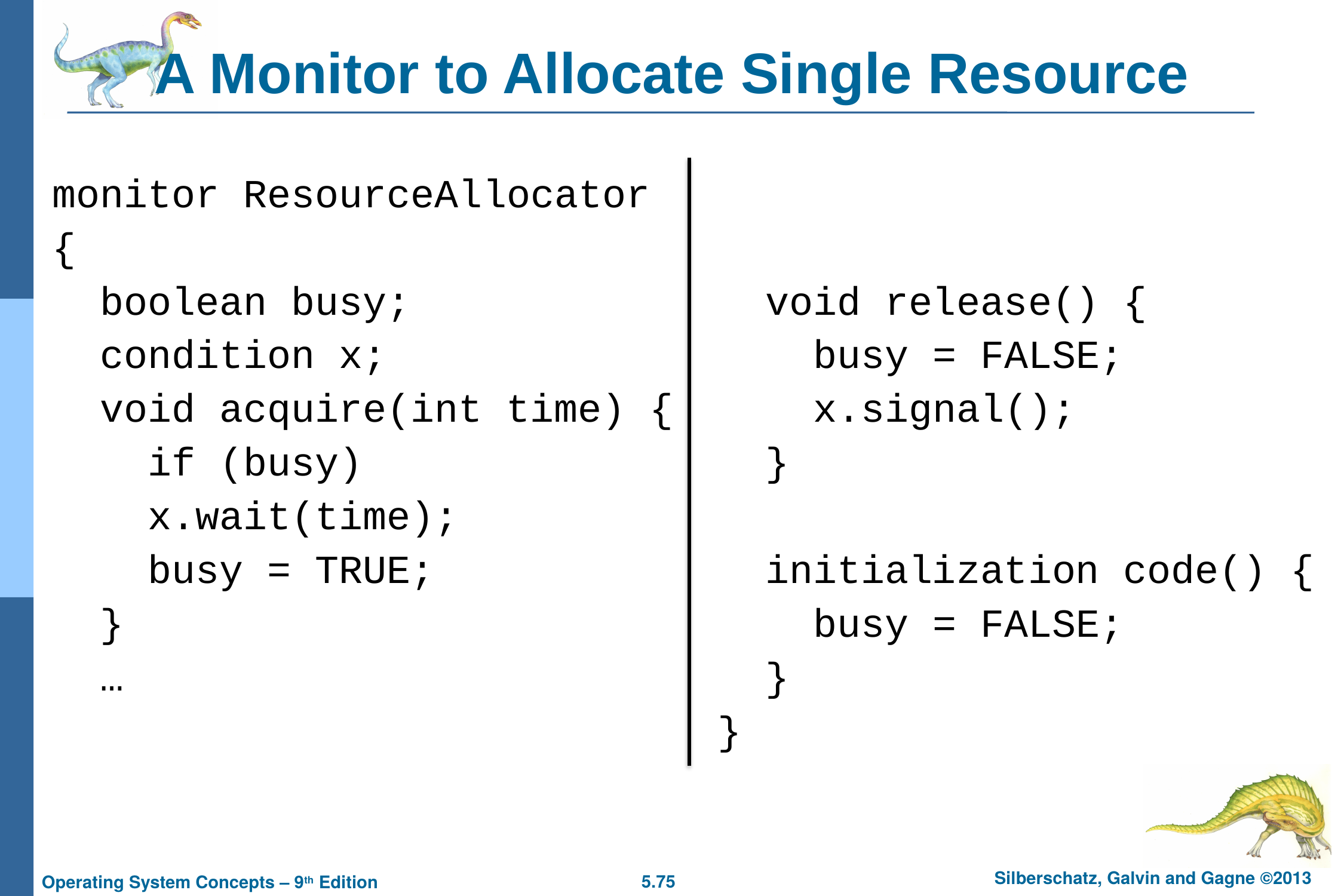

# A Monitor to Allocate Single Resource
monitor ResourceAllocator
{
	boolean busy;
	condition x;
	void acquire(int time) {
	  if (busy)
	  x.wait(time);
	  busy = TRUE;
	}
	…

	void release() {
	  busy = FALSE;
	  x.signal();
	}

	initialization code() {
	  busy = FALSE;
	}
}